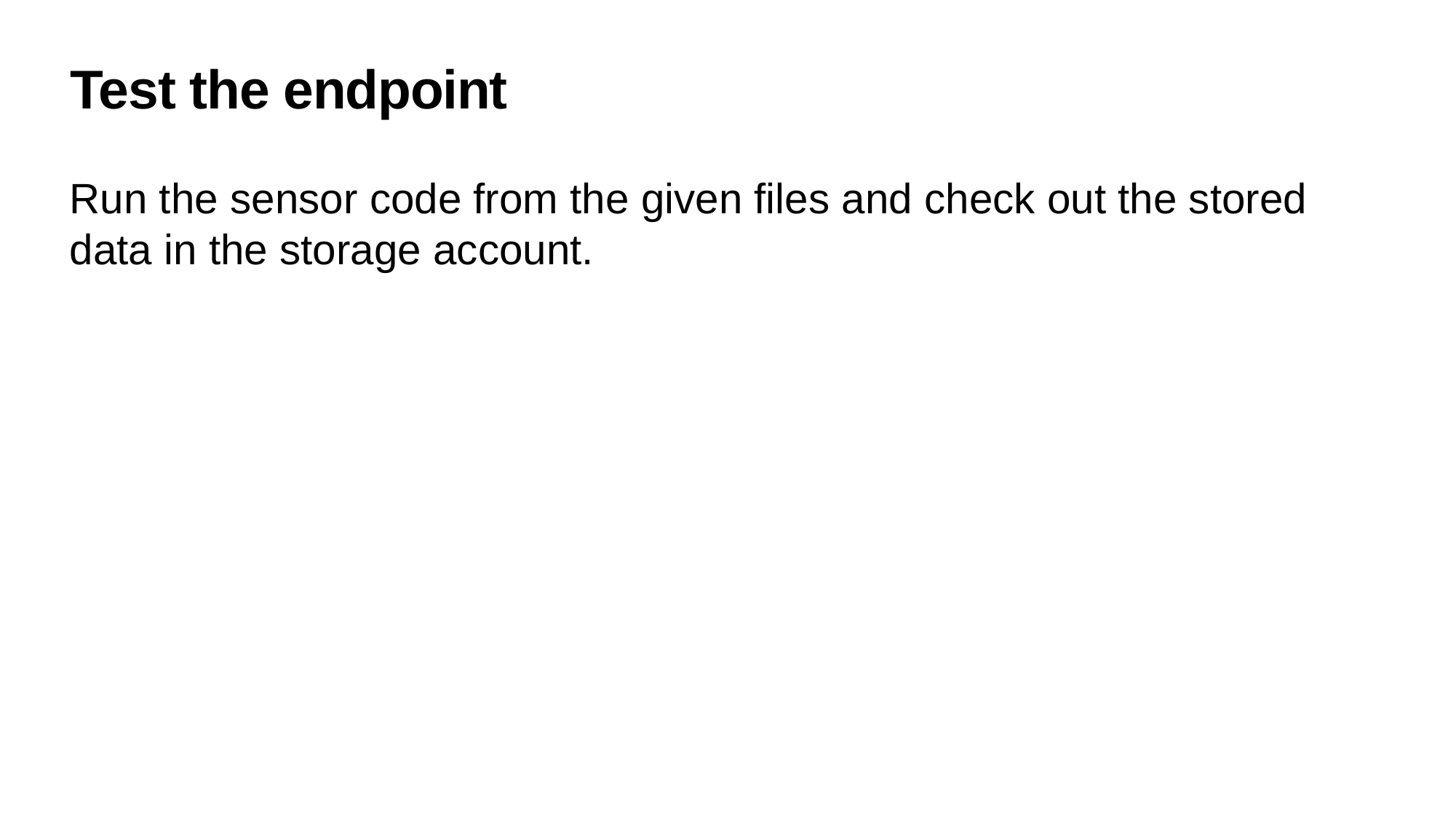

# Test the endpoint
Run the sensor code from the given files and check out the stored data in the storage account.